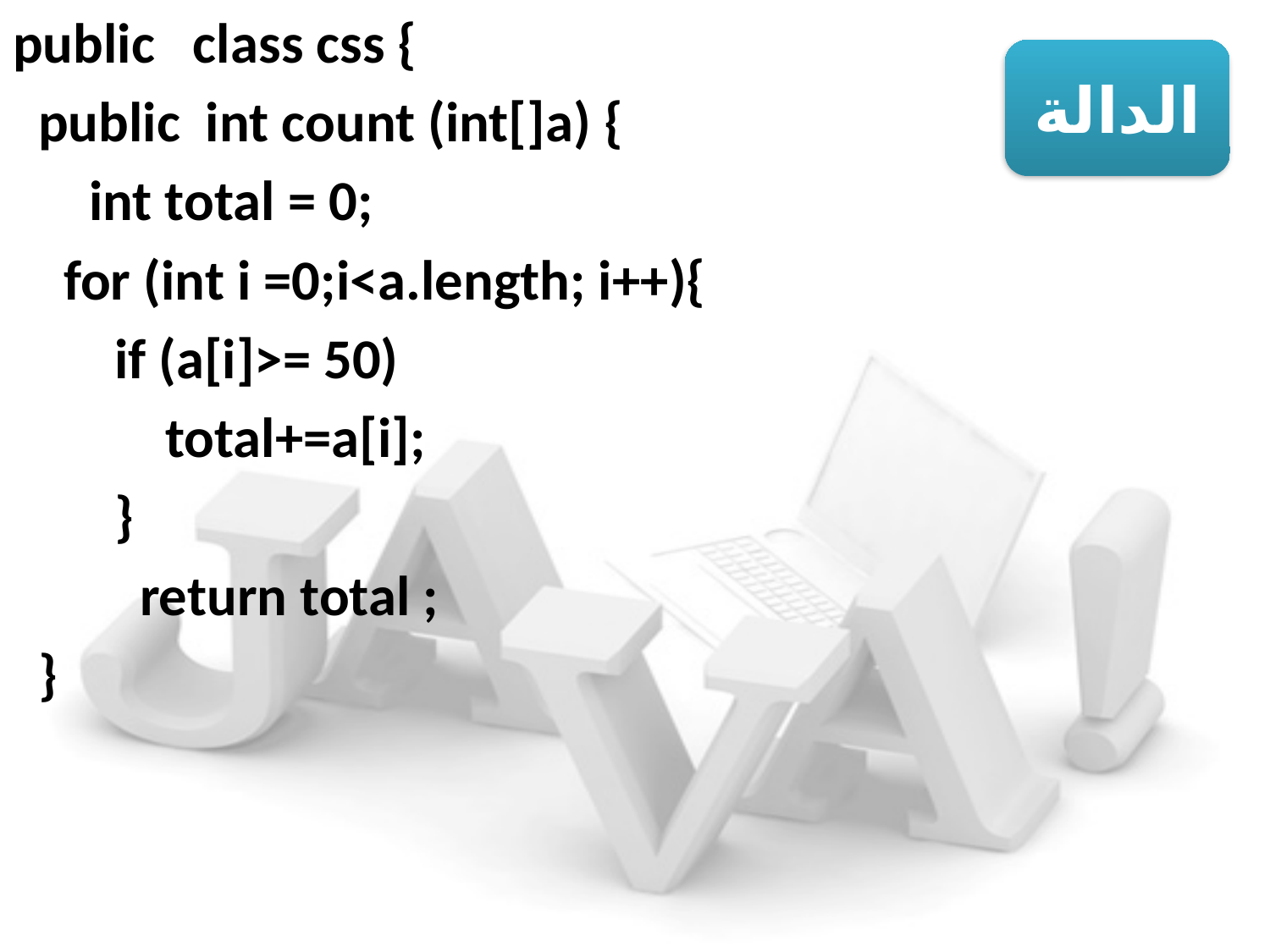

public   class css {
  public  int count (int[]a) {
      int total = 0;
    for (int i =0;i<a.length; i++){
        if (a[i]>= 50)
            total+=a[i];
        }
          return total ;
  }

الدالة